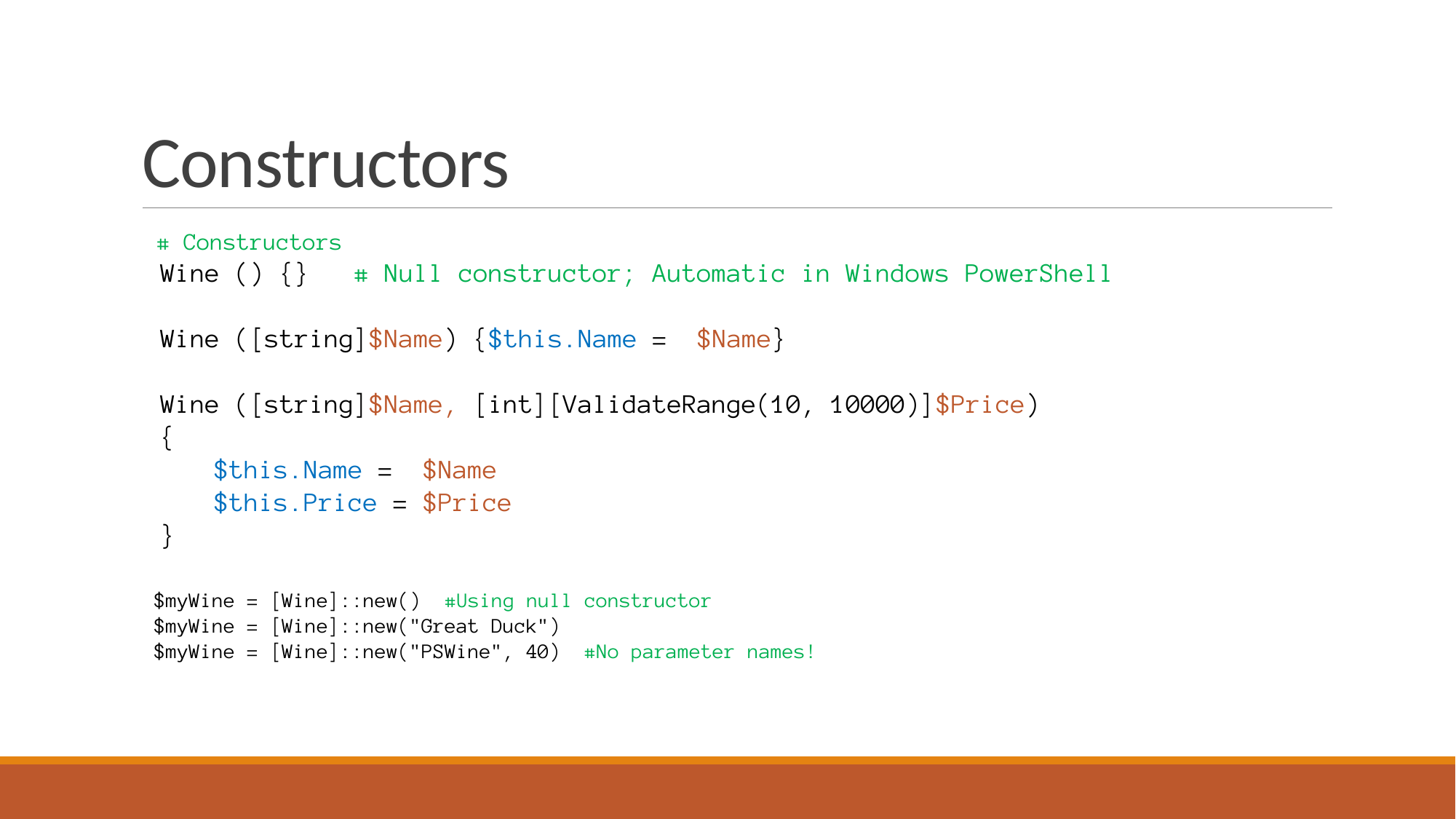

# Constructors
  # Constructors
  Wine () {}   # Null constructor; Automatic in Windows PowerShell

  Wine ([string]$Name) {$this.Name =  $Name}

  Wine ([string]$Name, [int][ValidateRange(10, 10000)]$Price)
  {
    $this.Name =  $Name
    $this.Price = $Price
  }

  $myWine = [Wine]::new()  #Using null constructor
  $myWine = [Wine]::new("Great Duck")
  $myWine = [Wine]::new("PSWine", 40)  #No parameter names!